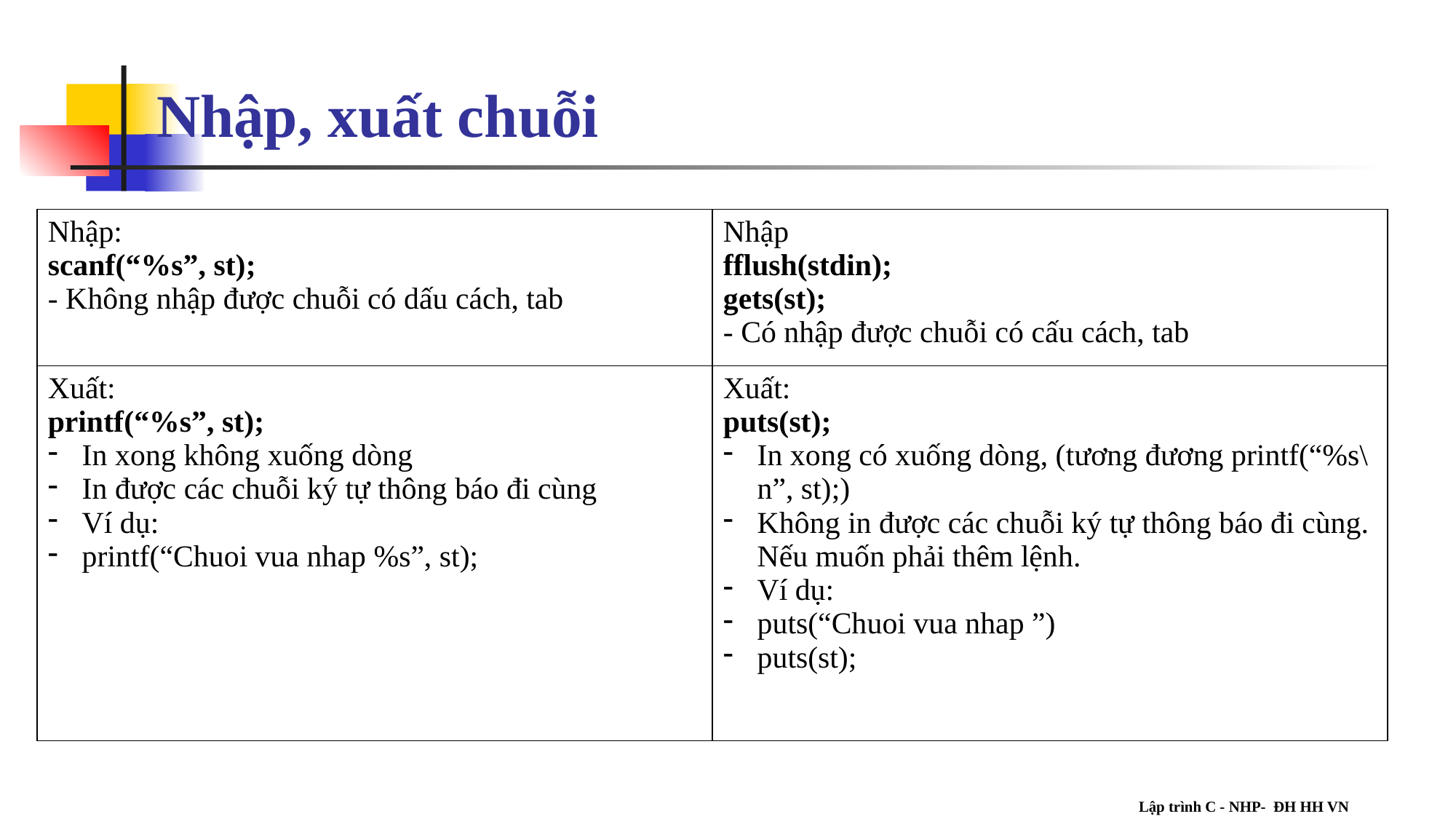

# Nhập, xuất chuỗi
| Nhập: scanf(“%s”, st); - Không nhập được chuỗi có dấu cách, tab | Nhập fflush(stdin); gets(st); - Có nhập được chuỗi có cấu cách, tab |
| --- | --- |
| Xuất: printf(“%s”, st); In xong không xuống dòng In được các chuỗi ký tự thông báo đi cùng Ví dụ: printf(“Chuoi vua nhap %s”, st); | Xuất: puts(st); In xong có xuống dòng, (tương đương printf(“%s\n”, st);) Không in được các chuỗi ký tự thông báo đi cùng. Nếu muốn phải thêm lệnh. Ví dụ: puts(“Chuoi vua nhap ”) puts(st); |
Lập trình C - NHP-  ĐH HH VN